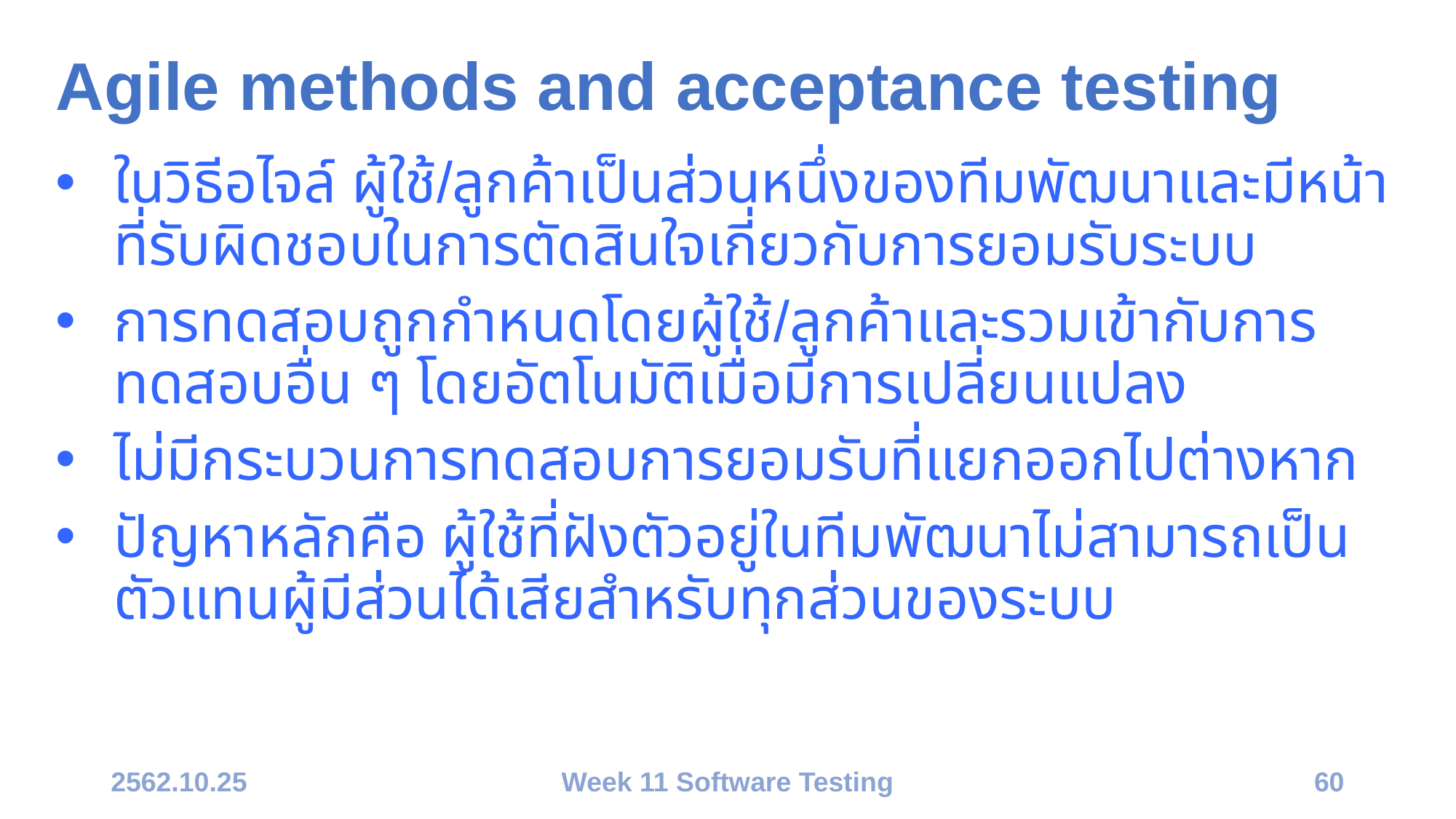

# Agile methods and acceptance testing
ในวิธีอไจล์ ผู้ใช้/ลูกค้าเป็นส่วนหนึ่งของทีมพัฒนาและมีหน้าที่รับผิดชอบในการตัดสินใจเกี่ยวกับการยอมรับระบบ
การทดสอบถูกกำหนดโดยผู้ใช้/ลูกค้าและรวมเข้ากับการทดสอบอื่น ๆ โดยอัตโนมัติเมื่อมีการเปลี่ยนแปลง
ไม่มีกระบวนการทดสอบการยอมรับที่แยกออกไปต่างหาก
ปัญหาหลักคือ ผู้ใช้ที่ฝังตัวอยู่ในทีมพัฒนาไม่สามารถเป็นตัวแทนผู้มีส่วนได้เสียสำหรับทุกส่วนของระบบ
2562.10.25
Week 11 Software Testing
60